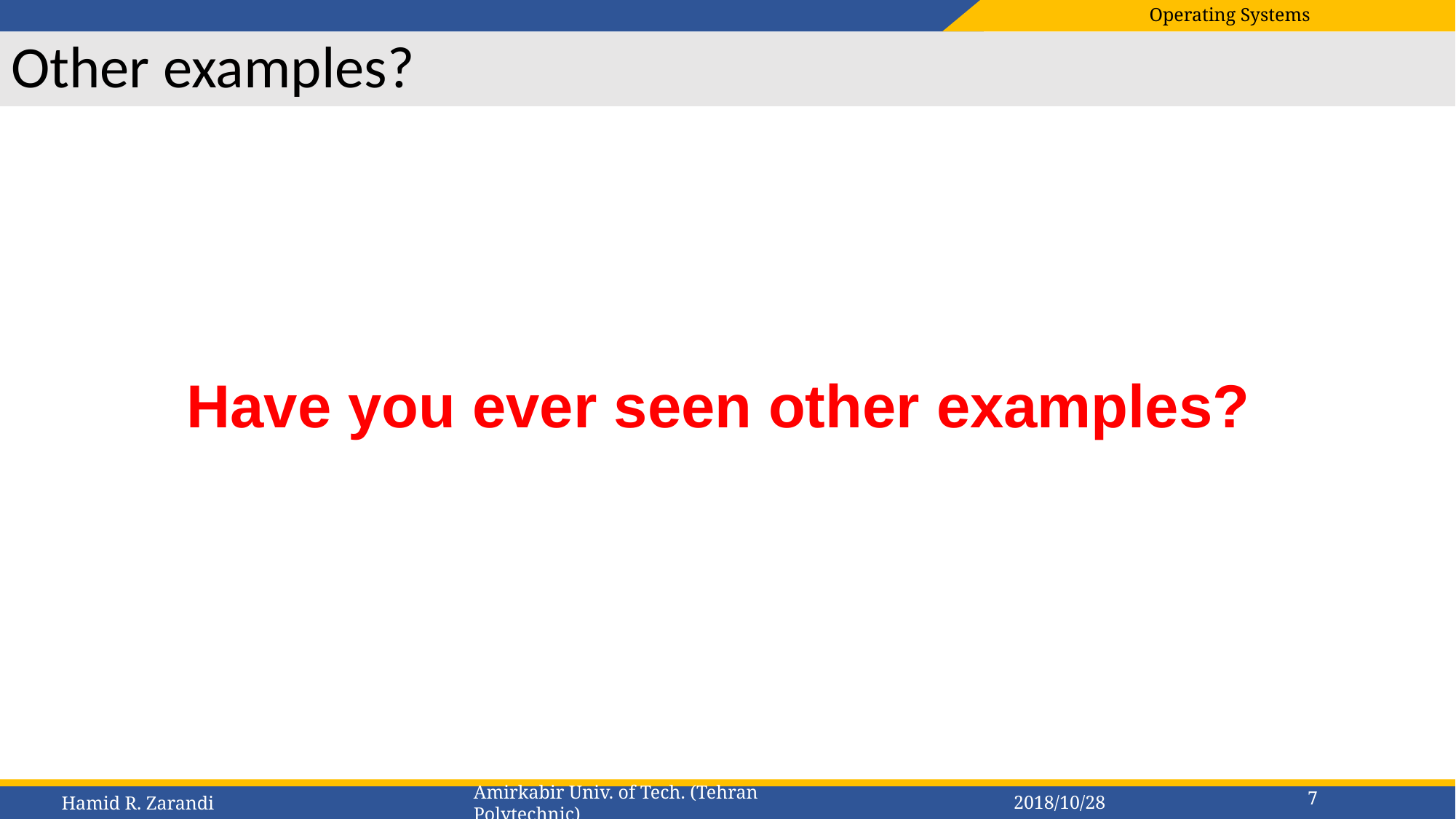

# Other examples?
Have you ever seen other examples?